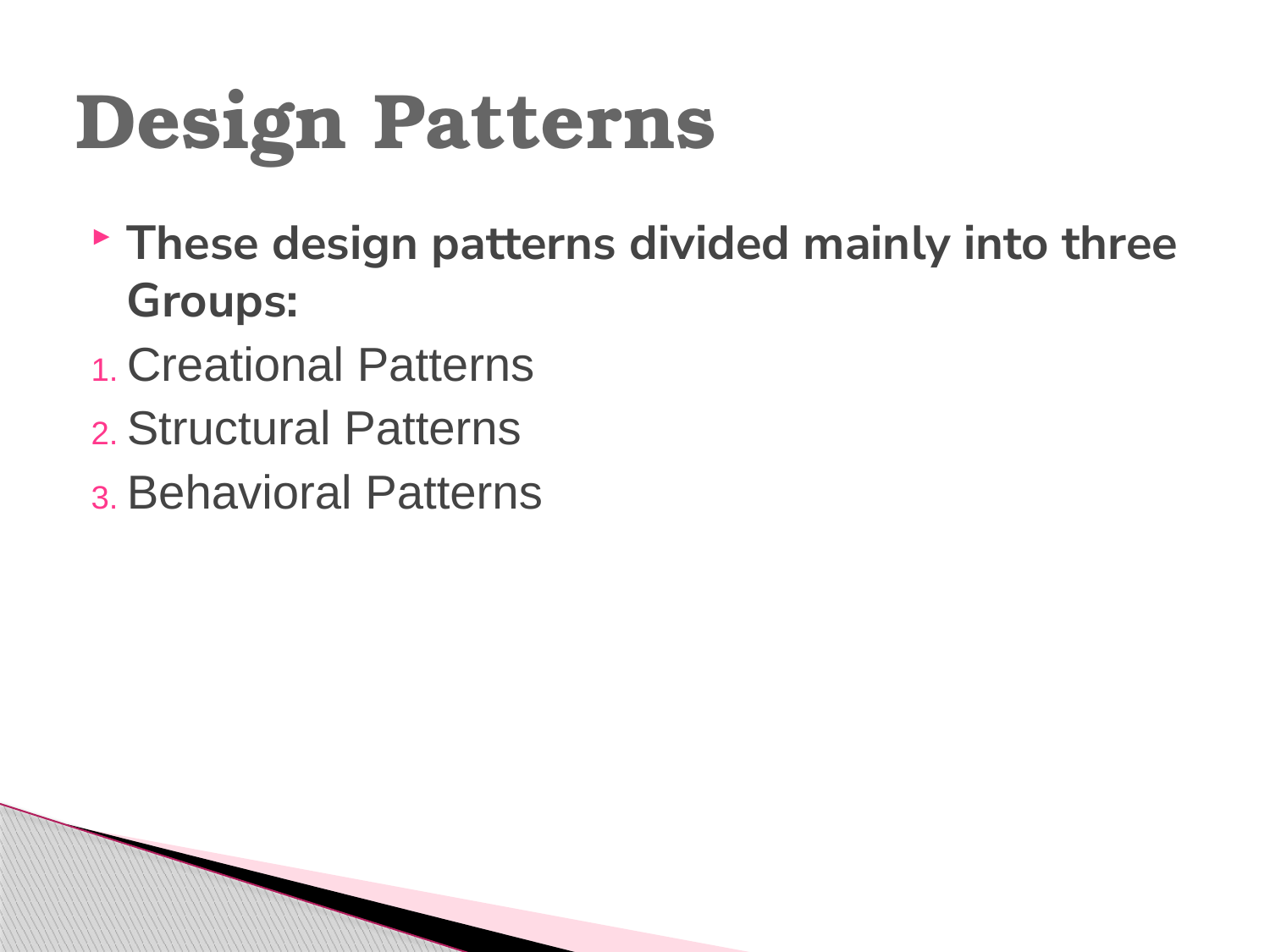

# Design Patterns
These design patterns divided mainly into three Groups:
Creational Patterns
Structural Patterns
Behavioral Patterns